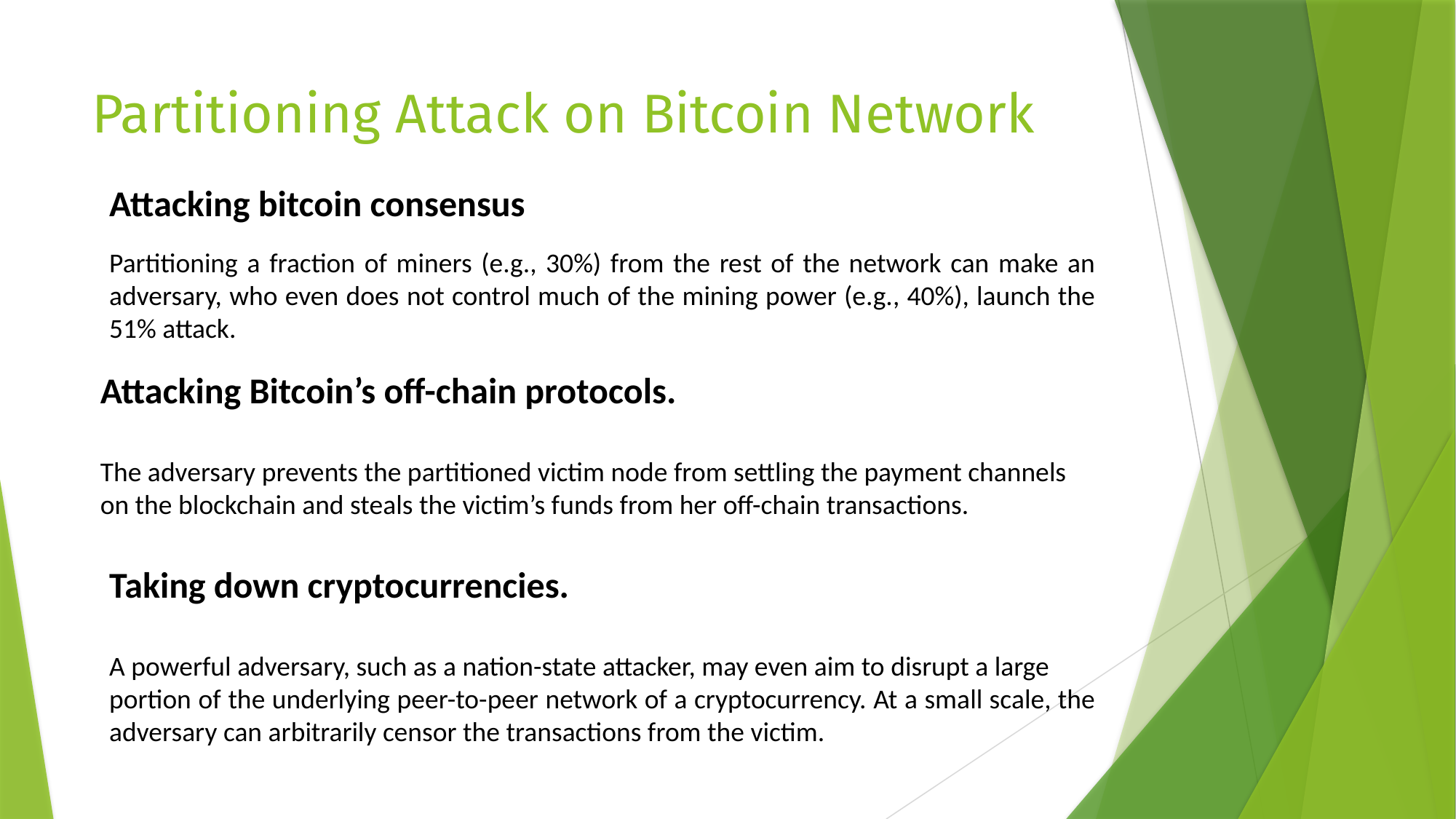

# Partitioning Attack on Bitcoin Network
Attacking bitcoin consensus

Partitioning a fraction of miners (e.g., 30%) from the rest of the network can make an adversary, who even does not control much of the mining power (e.g., 40%), launch the 51% attack.
Attacking Bitcoin’s off-chain protocols.

The adversary prevents the partitioned victim node from settling the payment channels
on the blockchain and steals the victim’s funds from her off-chain transactions.
Taking down cryptocurrencies.

A powerful adversary, such as a nation-state attacker, may even aim to disrupt a large
portion of the underlying peer-to-peer network of a cryptocurrency. At a small scale, the adversary can arbitrarily censor the transactions from the victim.